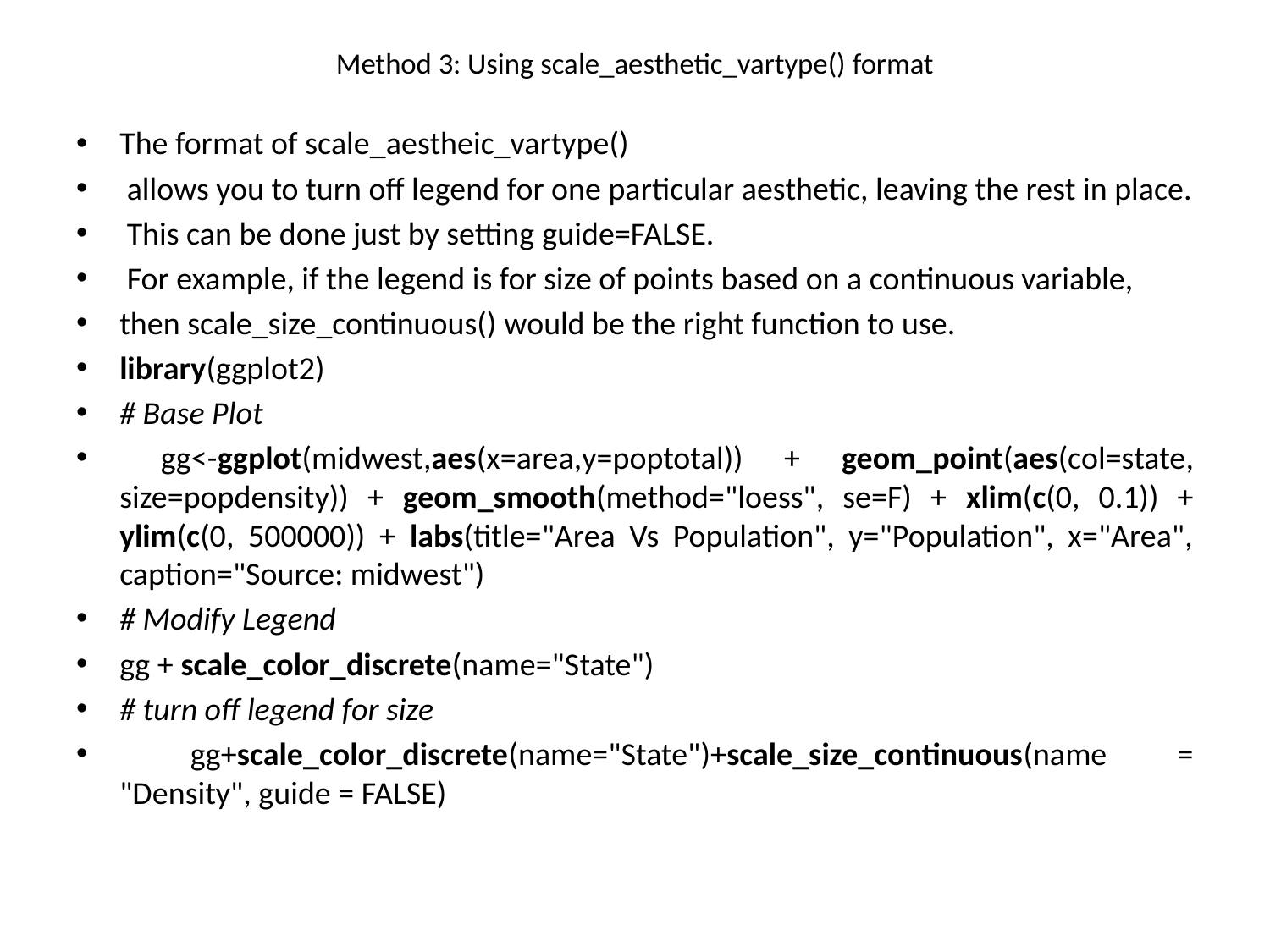

# Method 3: Using scale_aesthetic_vartype() format
The format of scale_aestheic_vartype()
 allows you to turn off legend for one particular aesthetic, leaving the rest in place.
 This can be done just by setting guide=FALSE.
 For example, if the legend is for size of points based on a continuous variable,
then scale_size_continuous() would be the right function to use.
library(ggplot2)
# Base Plot
 gg<-ggplot(midwest,aes(x=area,y=poptotal)) + geom_point(aes(col=state, size=popdensity)) + geom_smooth(method="loess", se=F) + xlim(c(0, 0.1)) + ylim(c(0, 500000)) + labs(title="Area Vs Population", y="Population", x="Area", caption="Source: midwest")
# Modify Legend
gg + scale_color_discrete(name="State")
# turn off legend for size
 gg+scale_color_discrete(name="State")+scale_size_continuous(name = "Density", guide = FALSE)